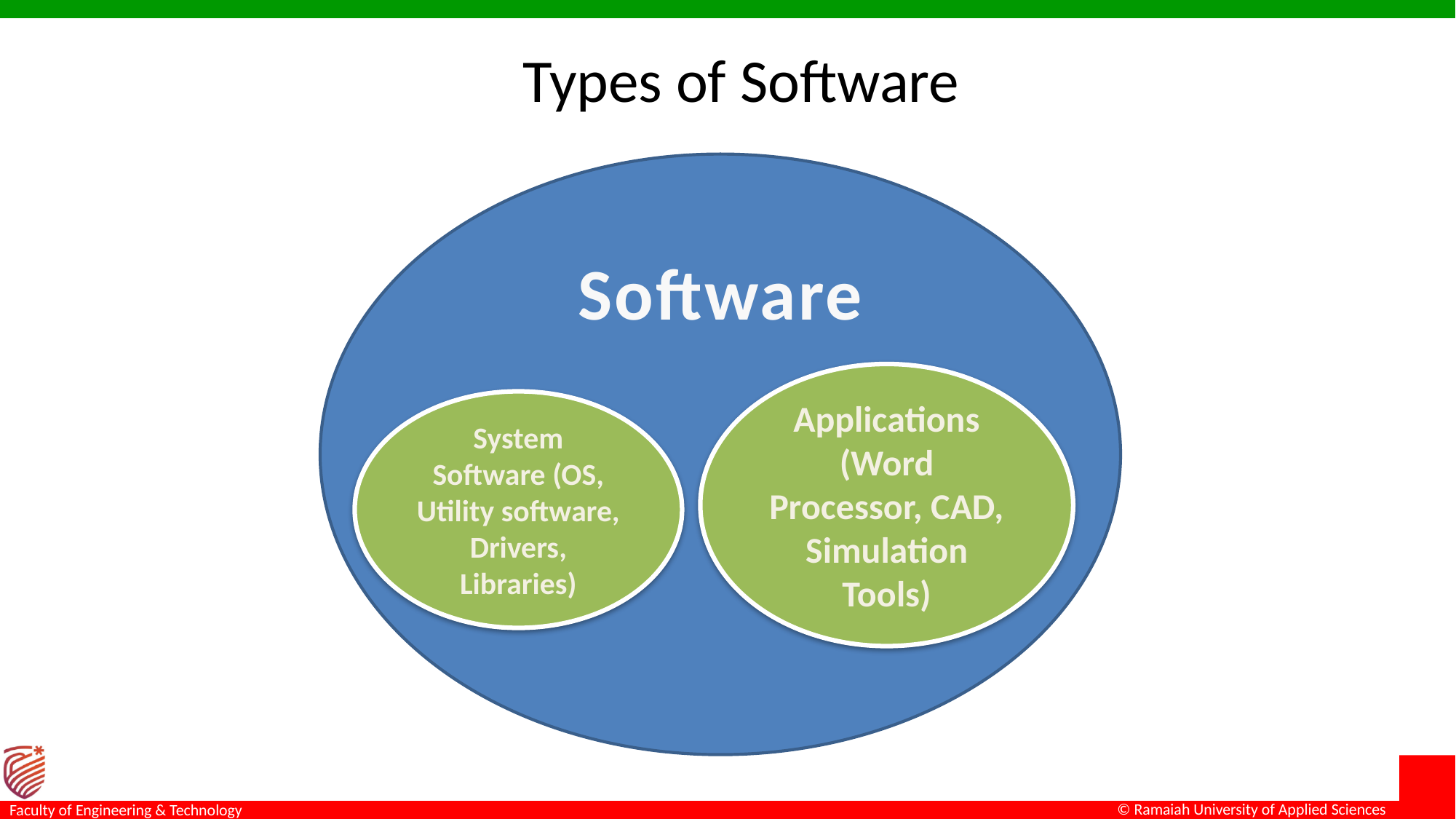

# Types of Software
Software
Applications (Word Processor, CAD, Simulation Tools)
System Software (OS, Utility software, Drivers, Libraries)